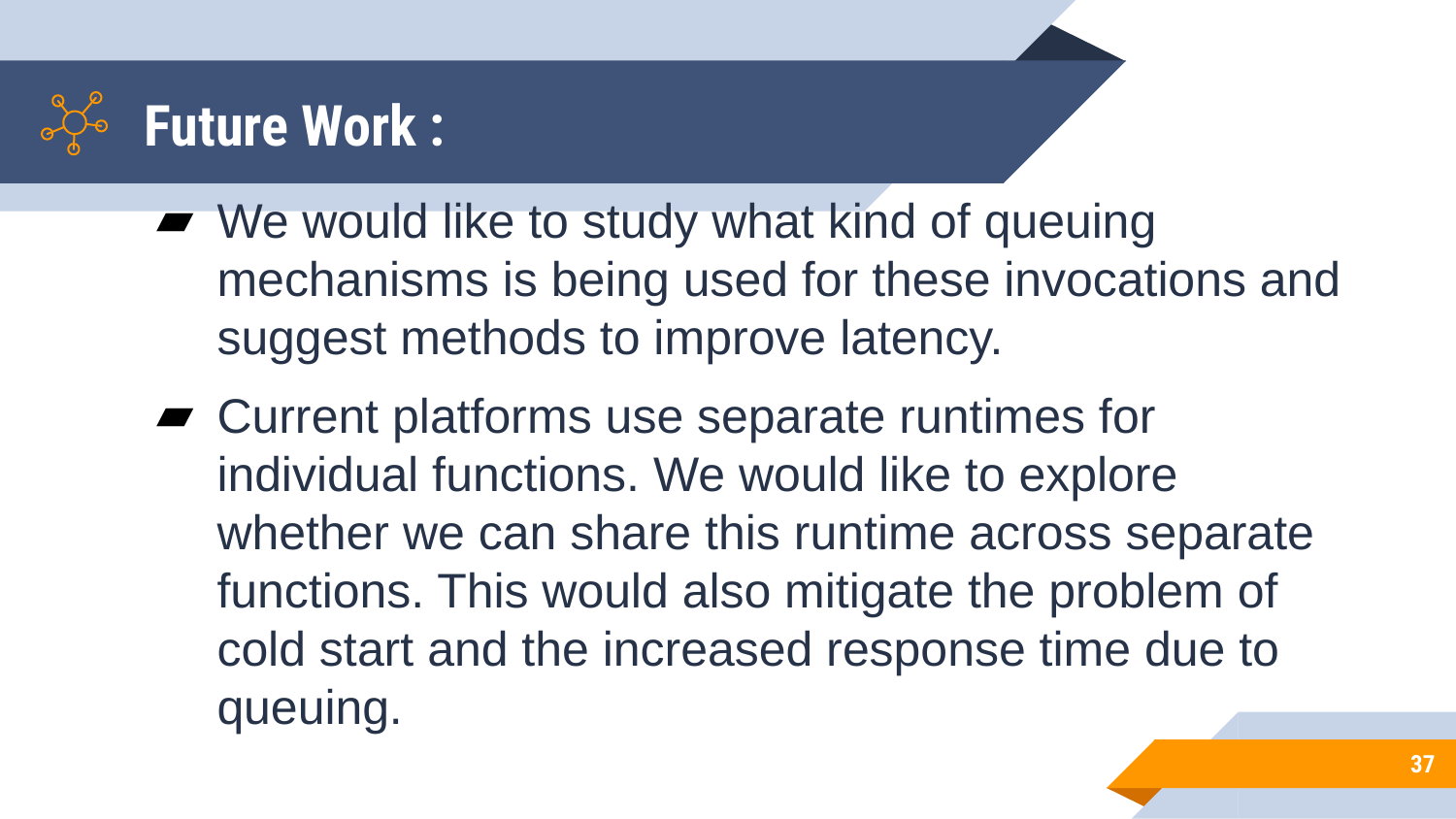

# Future Work :

We would like to study what kind of queuing mechanisms is being used for these invocations and suggest methods to improve latency.
Current platforms use separate runtimes for individual functions. We would like to explore whether we can share this runtime across separate functions. This would also mitigate the problem of cold start and the increased response time due to queuing.
37